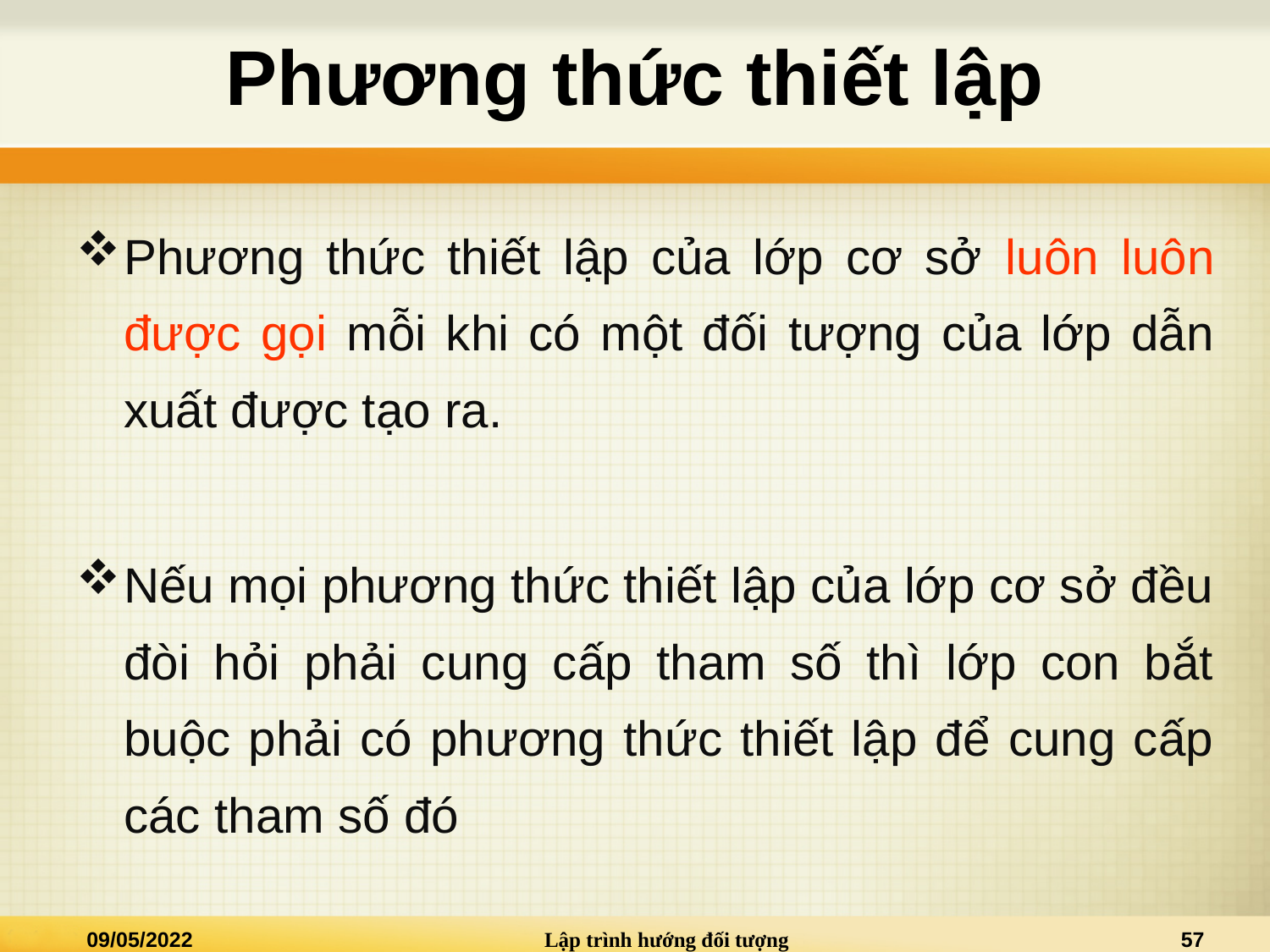

# Phương thức thiết lập
Phương thức thiết lập của lớp cơ sở luôn luôn được gọi mỗi khi có một đối tượng của lớp dẫn xuất được tạo ra.

Nếu mọi phương thức thiết lập của lớp cơ sở đều đòi hỏi phải cung cấp tham số thì lớp con bắt buộc phải có phương thức thiết lập để cung cấp các tham số đó
09/05/2022
Lập trình hướng đối tượng
57